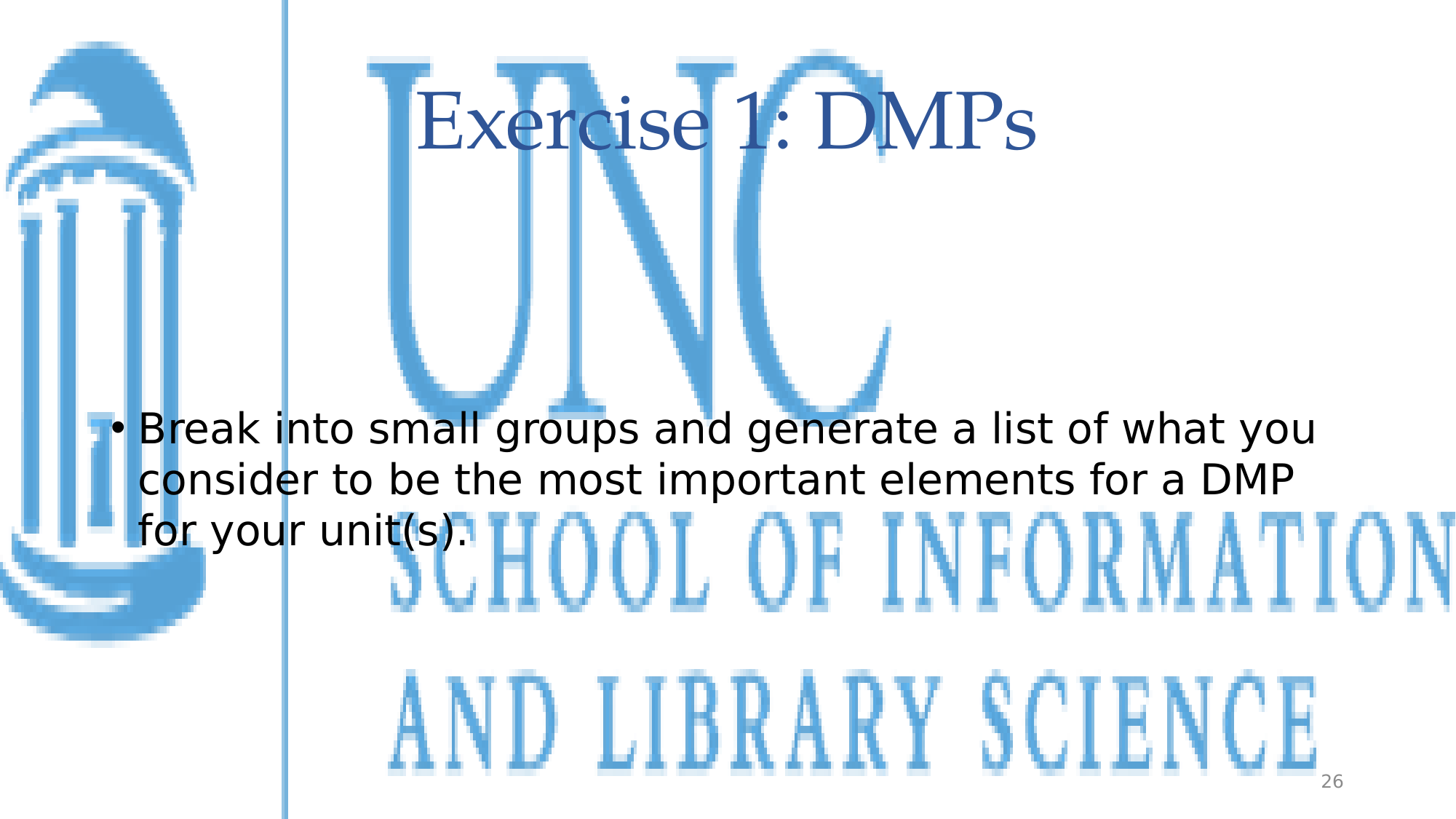

# Exercise 1: DMPs
Break into small groups and generate a list of what you consider to be the most important elements for a DMP for your unit(s).
26